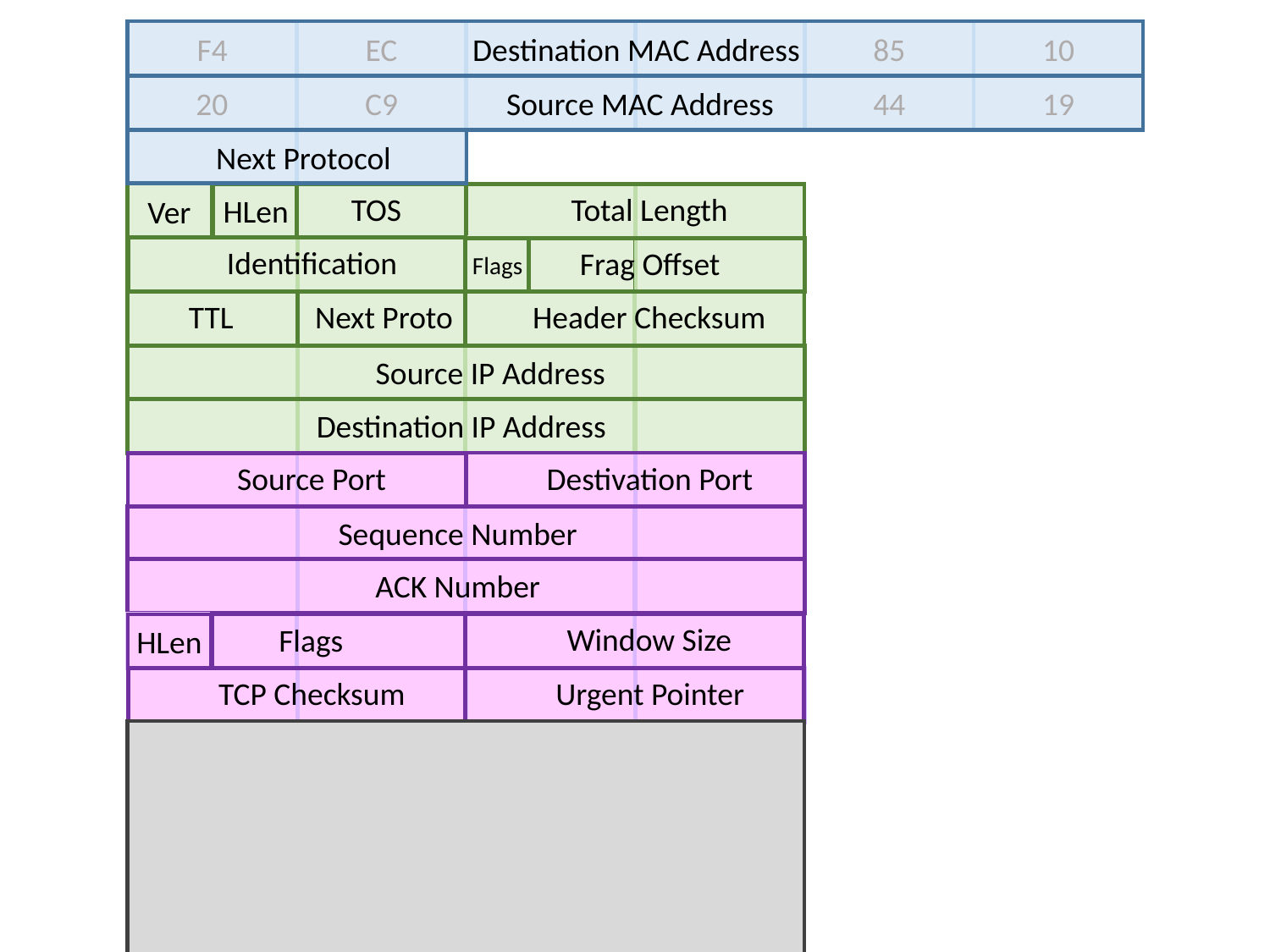

EC

10
F4

85
Destination MAC Address
C9

19
20

44

Source MAC Address

Next Protocol
TOS
Total Length

HLen
Ver
Identification

Frag Offset

Flags
TTL
Next Proto
Header Checksum

Source IP Address

Destination IP Address
Destivation Port
Source Port

Sequence Number

ACK Number
Window Size
Flags

HLen
Urgent Pointer
TCP Checksum